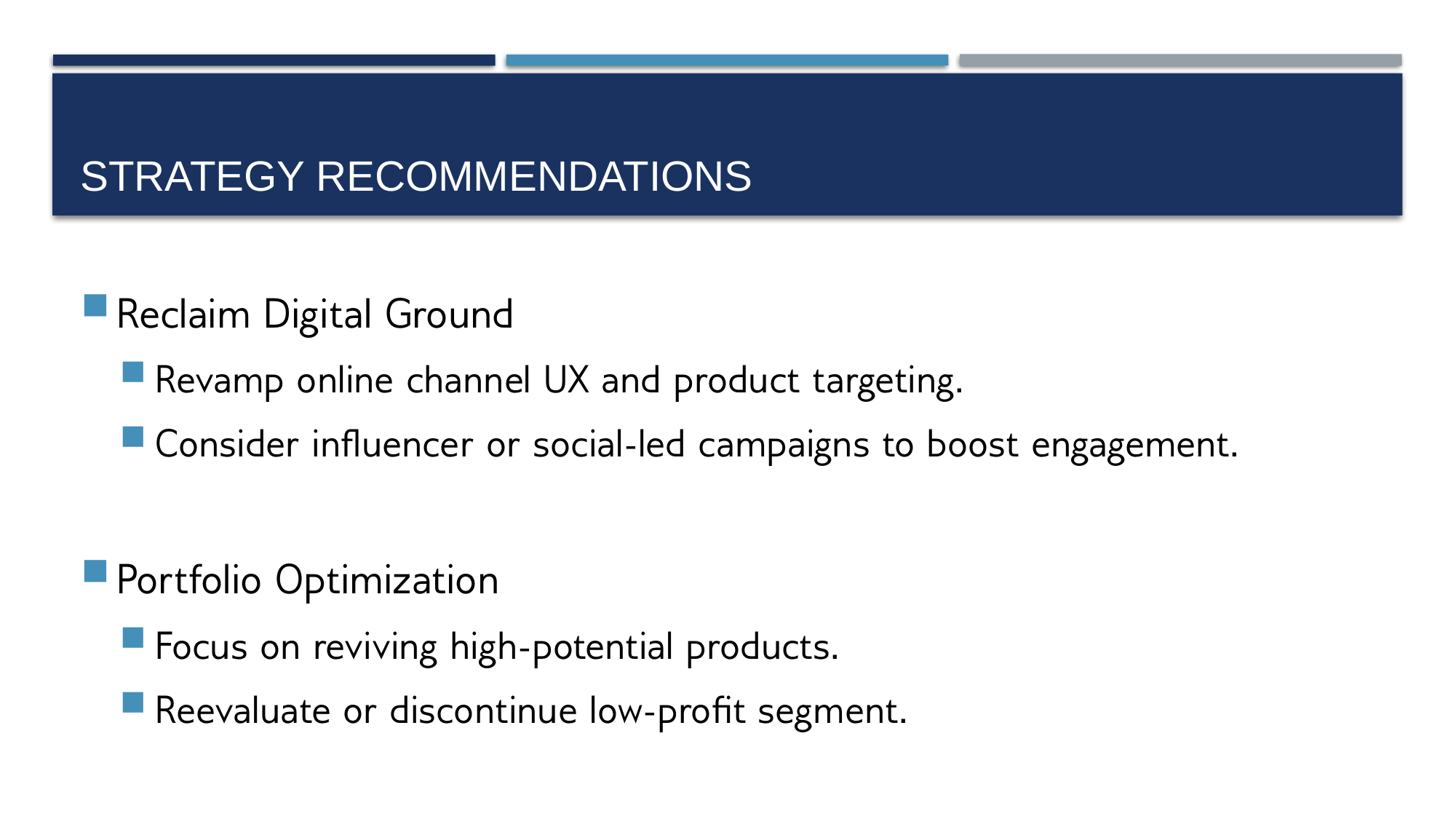

# Strategy Recommendations
Reclaim Digital Ground
Revamp online channel UX and product targeting.
Consider influencer or social-led campaigns to boost engagement.

Portfolio Optimization
Focus on reviving high-potential products.
Reevaluate or discontinue low-profit segment.